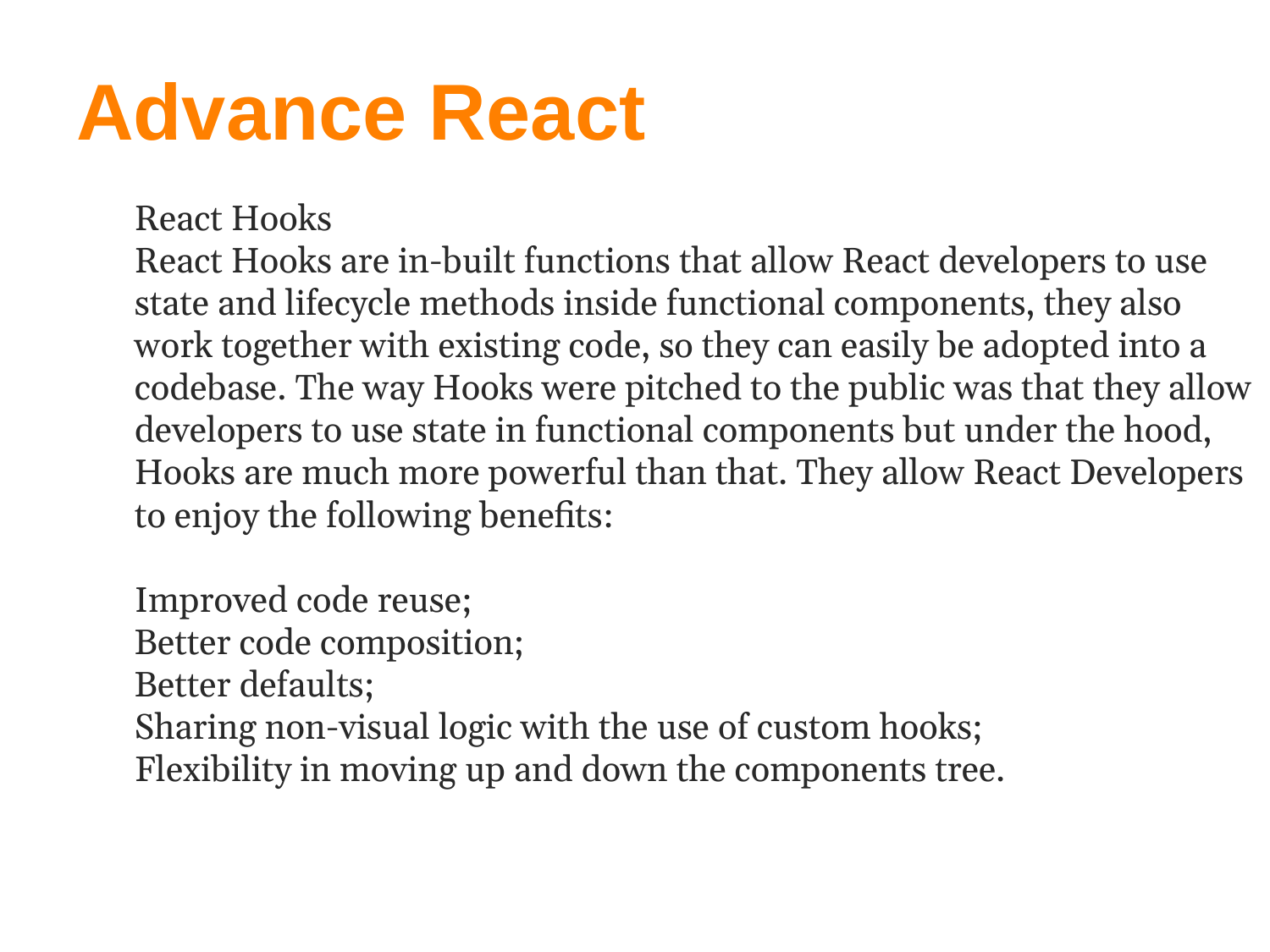

# Advance React
React Hooks
React Hooks are in-built functions that allow React developers to use state and lifecycle methods inside functional components, they also work together with existing code, so they can easily be adopted into a codebase. The way Hooks were pitched to the public was that they allow developers to use state in functional components but under the hood, Hooks are much more powerful than that. They allow React Developers to enjoy the following benefits:

Improved code reuse;
Better code composition;
Better defaults;
Sharing non-visual logic with the use of custom hooks;
Flexibility in moving up and down the components tree.